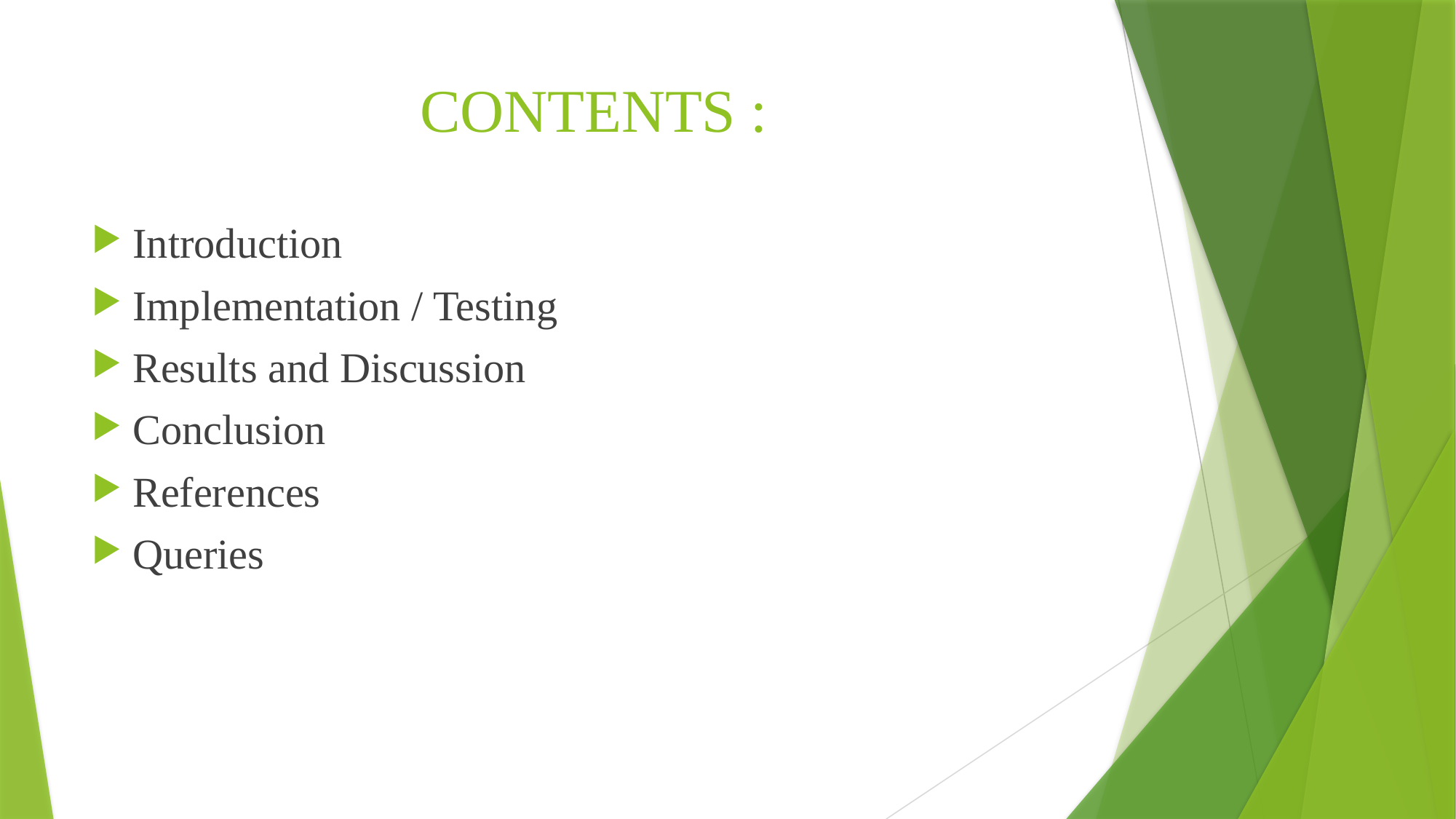

# CONTENTS :

Introduction
Implementation / Testing
Results and Discussion
Conclusion
References
Queries